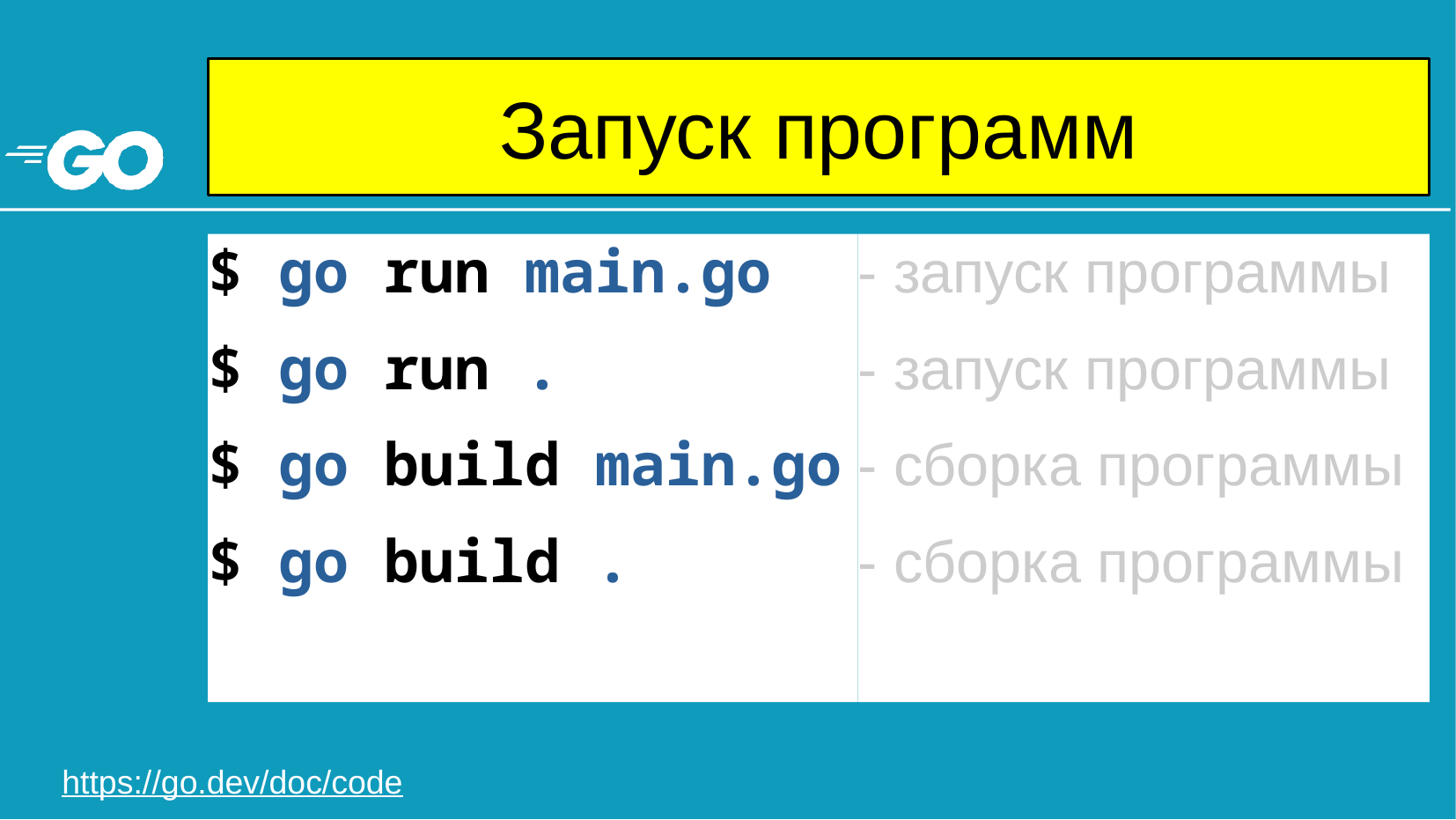

# Запуск программ
$ go run main.go
$ go run .
$ go build main.go
$ go build .
- запуск программы
- запуск программы
- сборка программы
- сборка программы

https://go.dev/doc/code